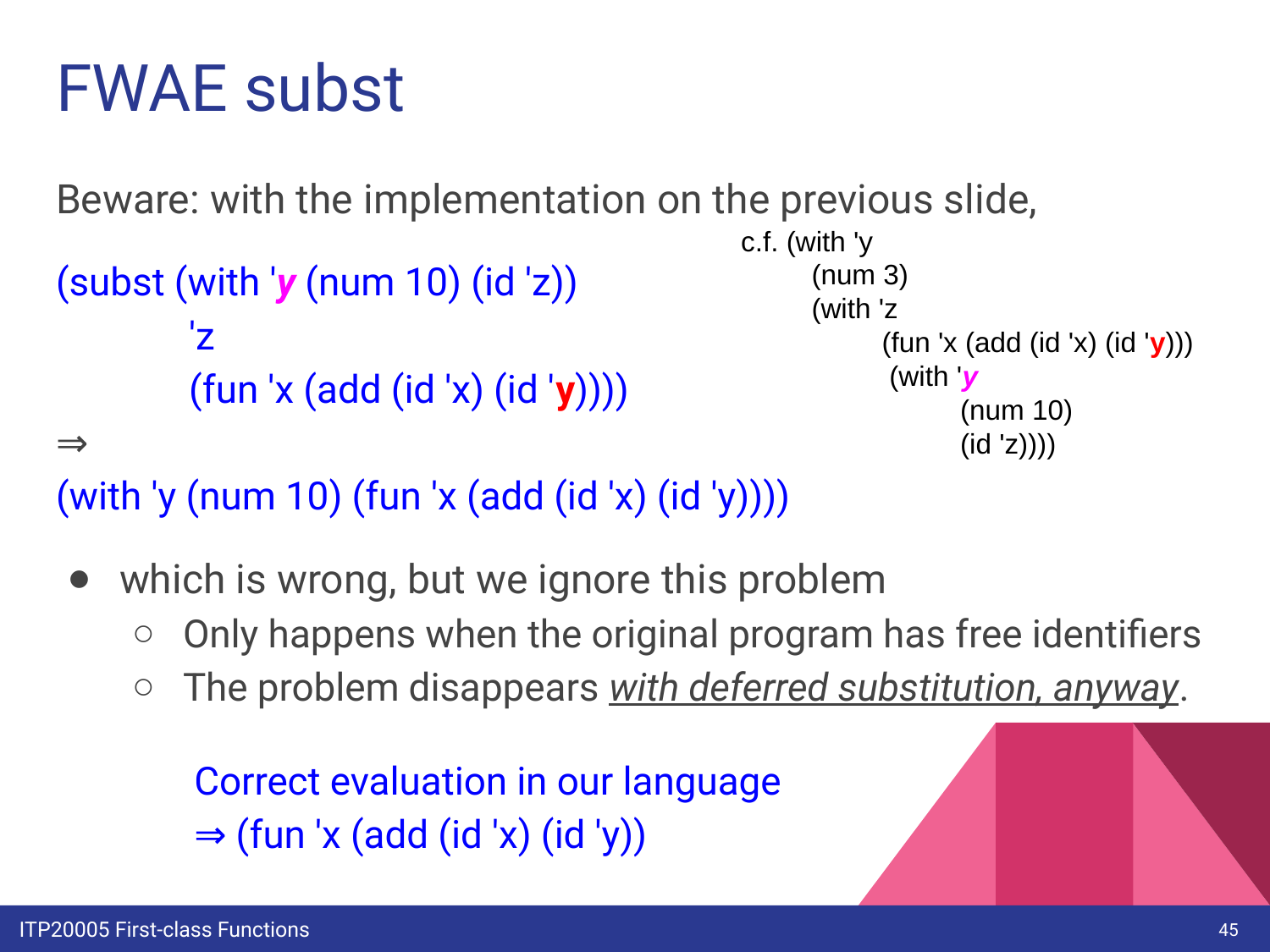

# FWAE subst
Beware: with the implementation on the previous slide,
(subst (with 'y (num 10) (id 'z))
              'z
              (fun 'x (add (id 'x) (id 'y))))
⇒
(with 'y (num 10) (fun 'x (add (id 'x) (id 'y))))
which is wrong, but we ignore this problem
Only happens when the original program has free identifiers
The problem disappears with deferred substitution, anyway.

c.f. (with 'y
         (num 3)
         (with 'z
                  (fun 'x (add (id 'x) (id 'y)))
                   (with 'y
                            (num 10)
                            (id 'z))))
Correct evaluation in our language
⇒ (fun 'x (add (id 'x) (id 'y))
45